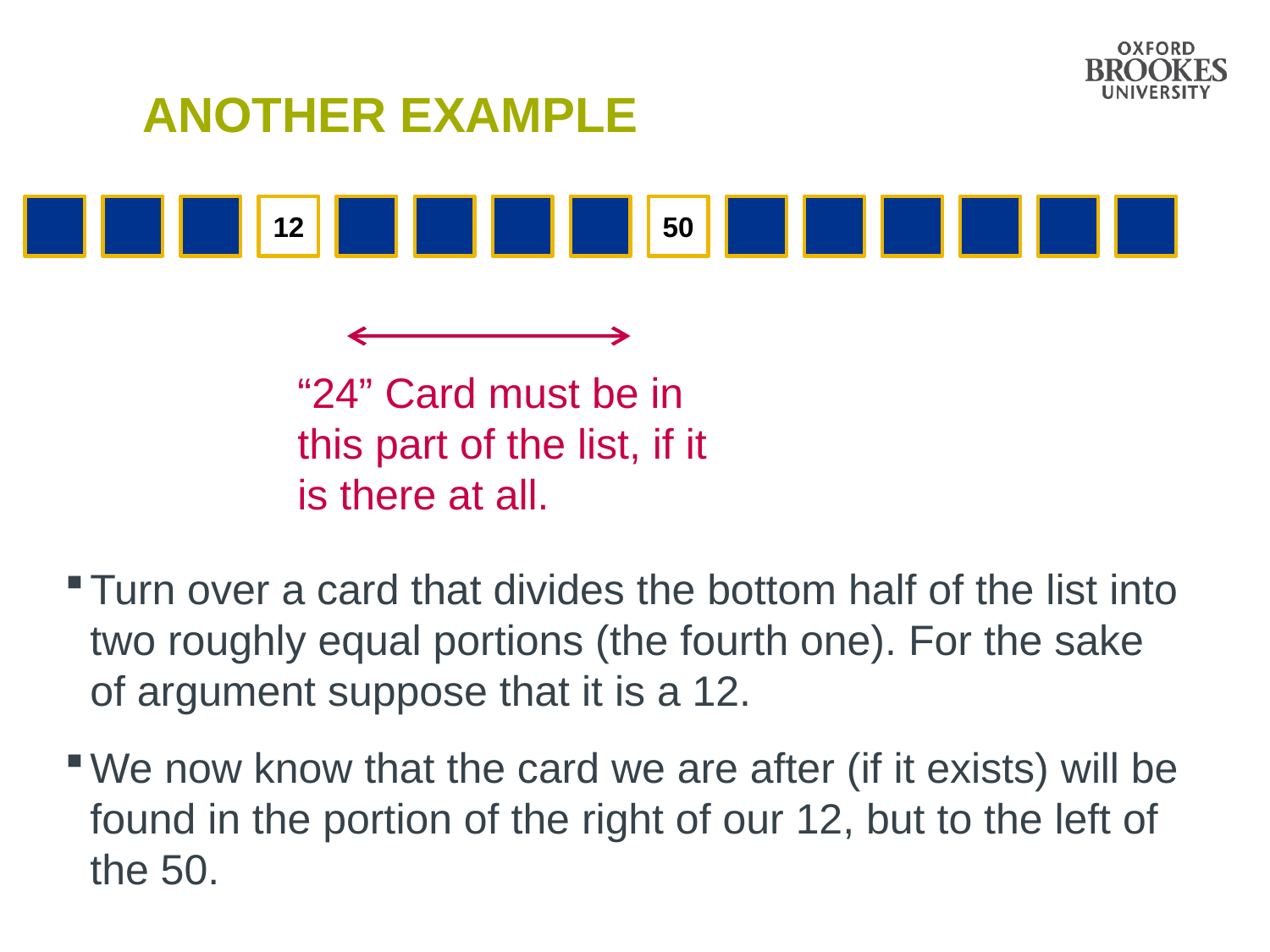

# Another example

12

50

“24” Card must be in this part of the list, if it is there at all.
Turn over a card that divides the bottom half of the list into two roughly equal portions (the fourth one). For the sake of argument suppose that it is a 12.
We now know that the card we are after (if it exists) will be found in the portion of the right of our 12, but to the left of the 50.